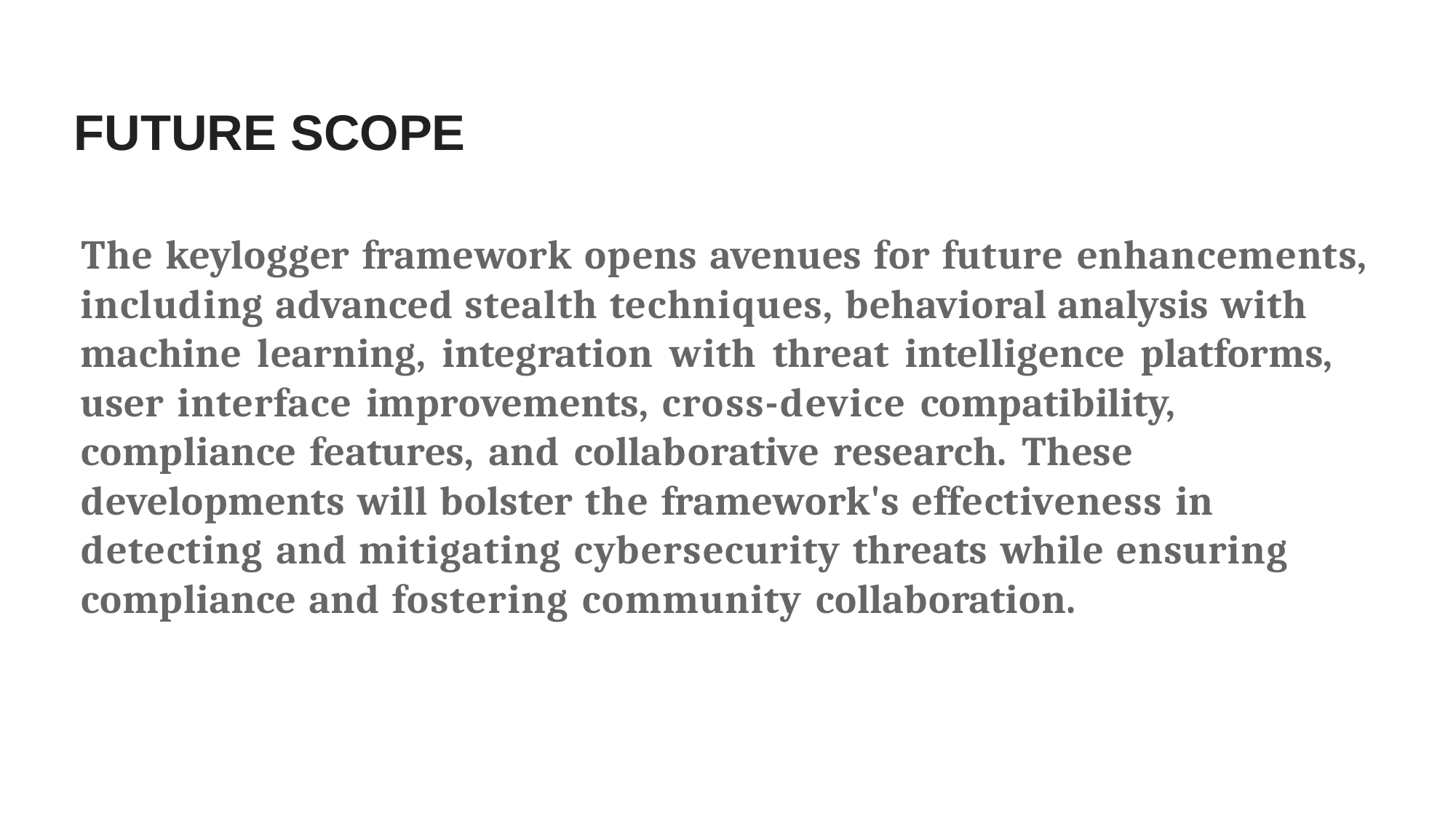

# FUTURE SCOPE
The keylogger framework opens avenues for future enhancements, including advanced stealth techniques, behavioral analysis with machine learning, integration with threat intelligence platforms, user interface improvements, cross-device compatibility, compliance features, and collaborative research. These developments will bolster the framework's effectiveness in detecting and mitigating cybersecurity threats while ensuring compliance and fostering community collaboration.